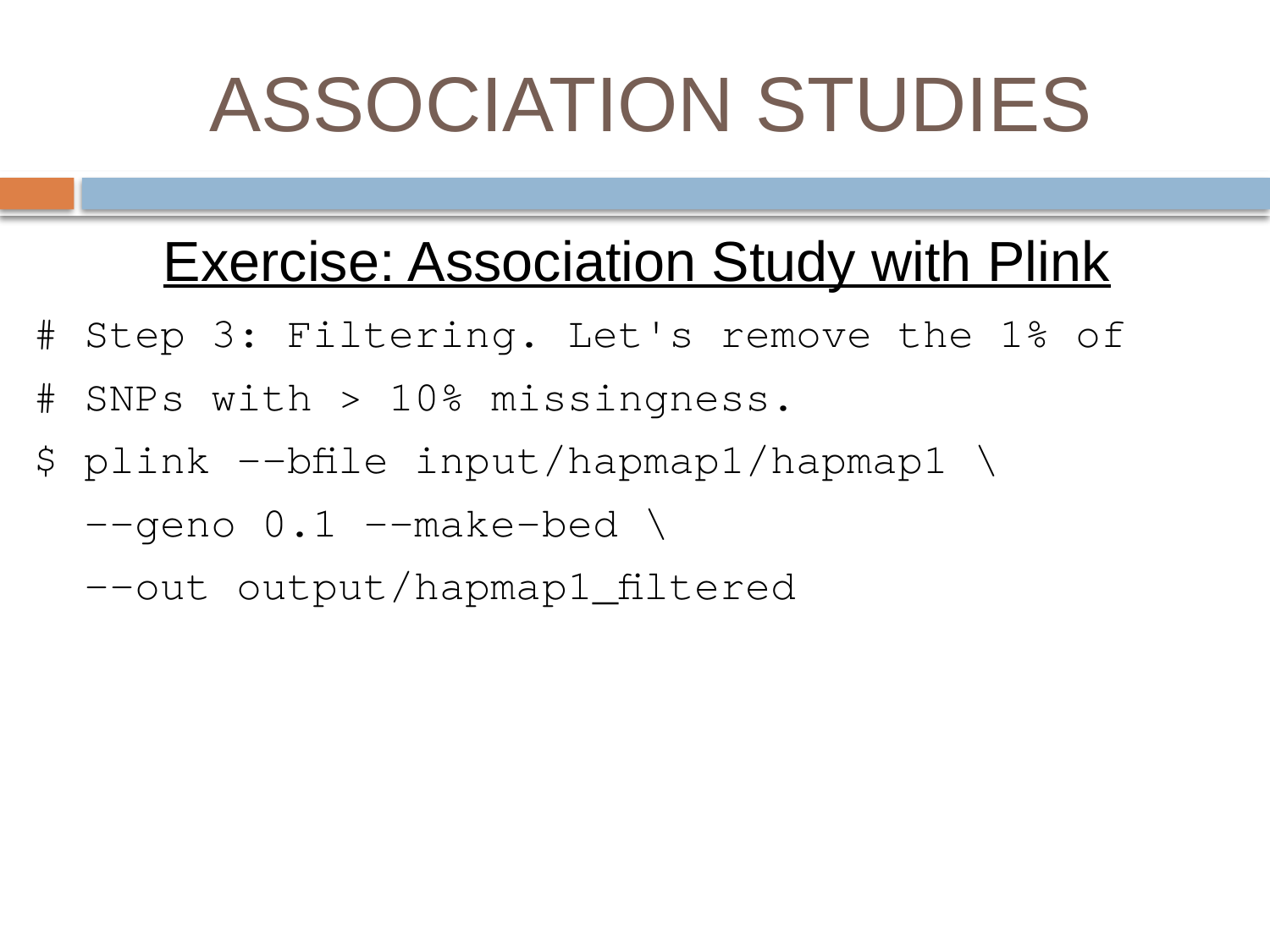

# ASSOCIATION STUDIES
Exercise: Association Study with Plink
# Step 3: Filtering. Let's remove the 1% of
# SNPs with > 10% missingness.
$ plink --bfile input/hapmap1/hapmap1 \
  --geno 0.1 --make-bed \
  --out output/hapmap1_filtered